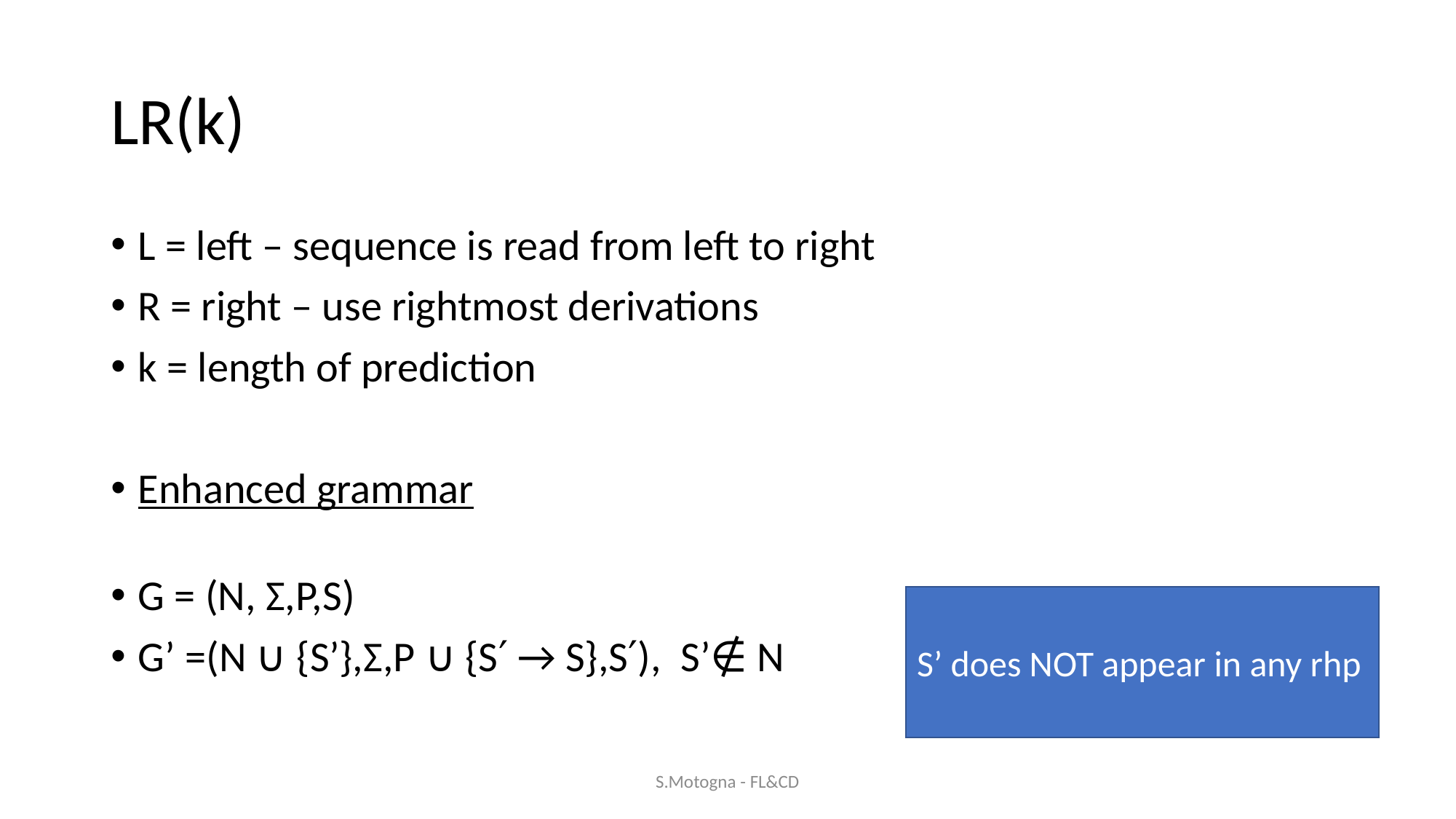

# LR(k)
L = left – sequence is read from left to right
R = right – use rightmost derivations
k = length of prediction

Enhanced grammar
G = (N, Σ,P,S)
G’ =(N ∪ {S’},Σ,P ∪ {S′ → S},S′),  S’∉ N

S’ does NOT appear in any rhp
S.Motogna - FL&CD